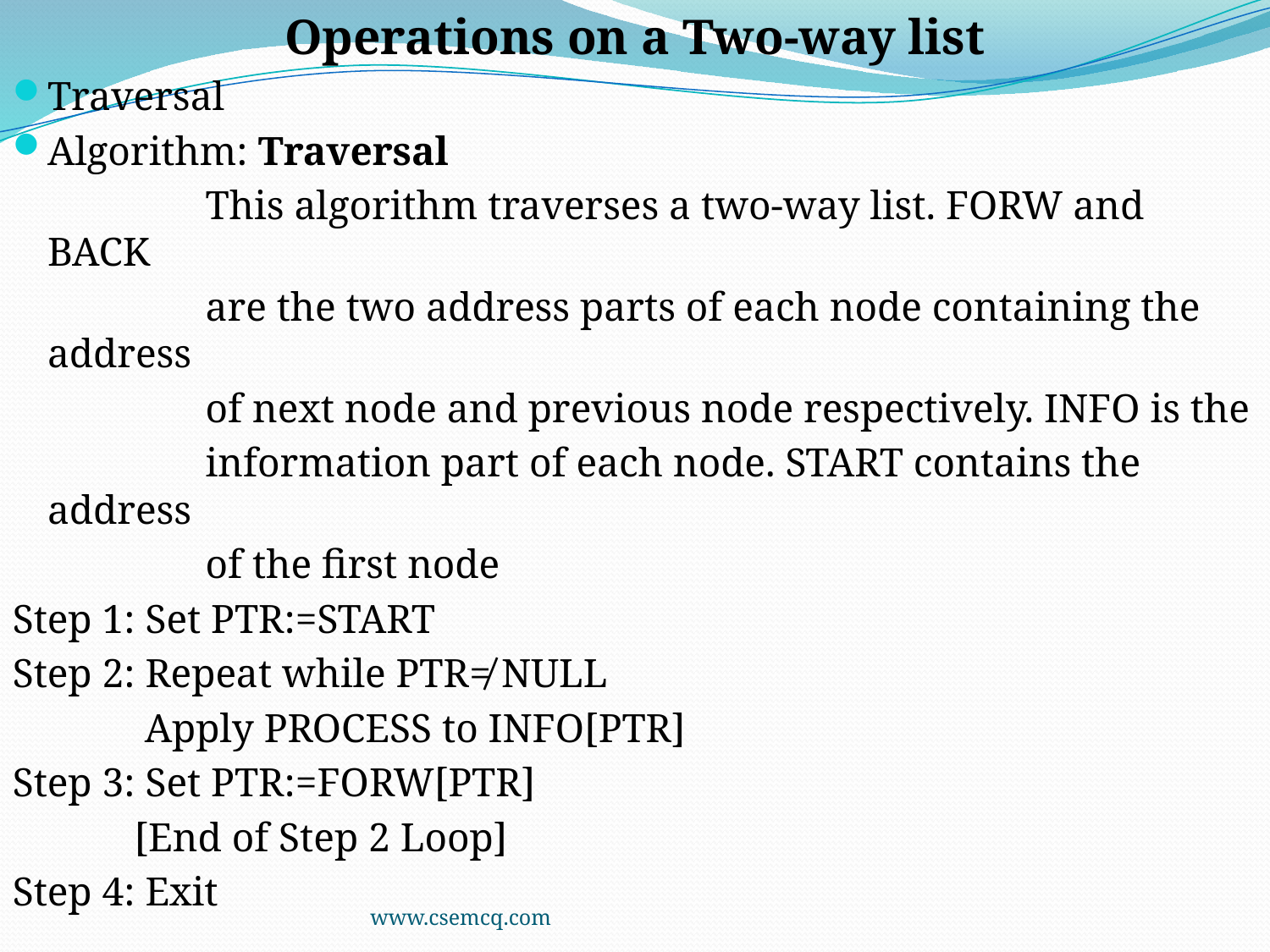

Operations on a Two-way list
Traversal
Algorithm: Traversal
                   This algorithm traverses a two-way list. FORW and BACK
                   are the two address parts of each node containing the address
                   of next node and previous node respectively. INFO is the
                   information part of each node. START contains the address
                   of the first node
Step 1: Set PTR:=START
Step 2: Repeat while PTR≠ NULL
             Apply PROCESS to INFO[PTR]
Step 3: Set PTR:=FORW[PTR]
            [End of Step 2 Loop]
Step 4: Exit

www.csemcq.com